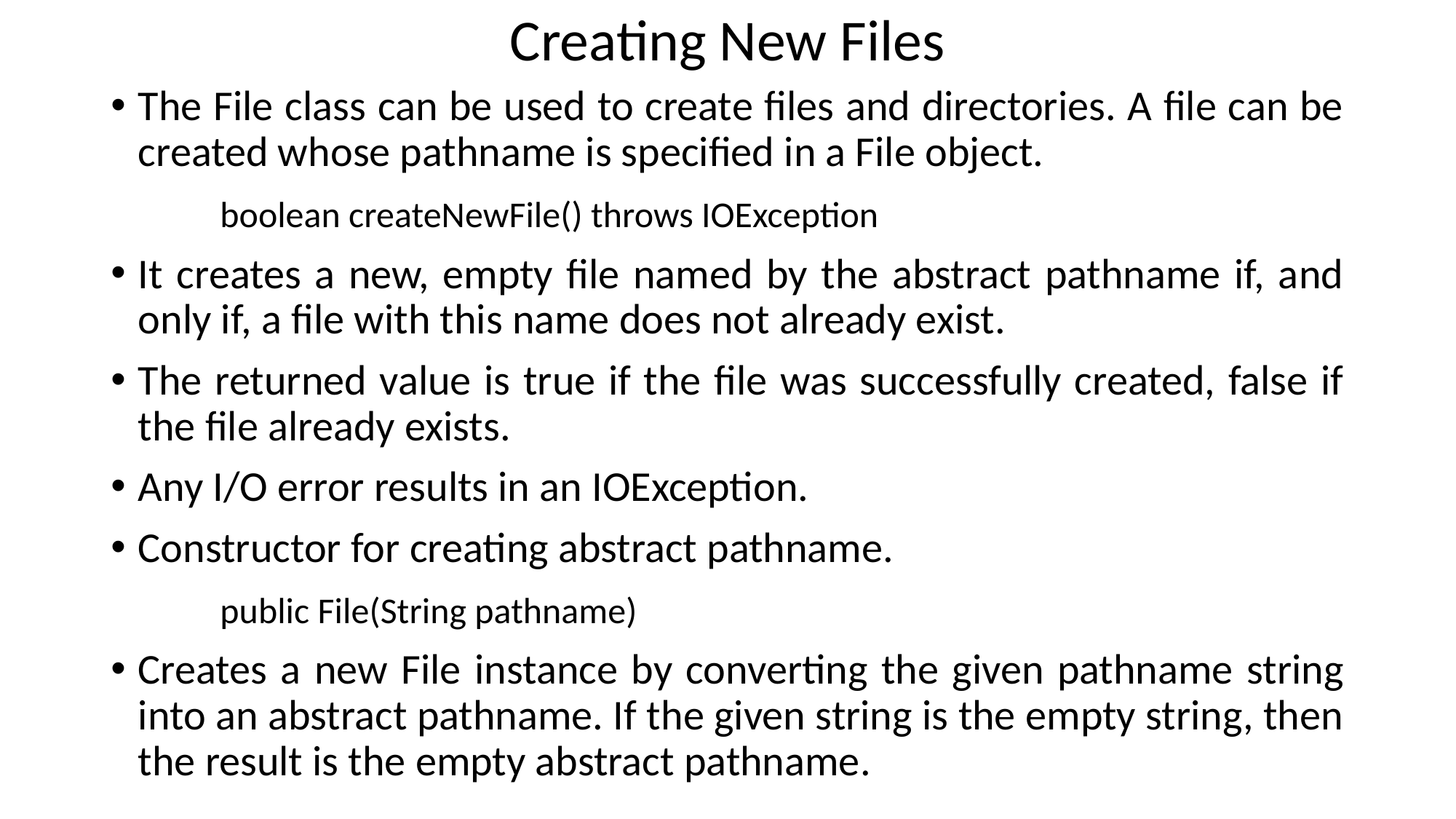

# Creating New Files
The File class can be used to create files and directories. A file can be created whose pathname is specified in a File object.
	boolean createNewFile() throws IOException
It creates a new, empty file named by the abstract pathname if, and only if, a file with this name does not already exist.
The returned value is true if the file was successfully created, false if the file already exists.
Any I/O error results in an IOException.
Constructor for creating abstract pathname.
	public File(String pathname)
Creates a new File instance by converting the given pathname string into an abstract pathname. If the given string is the empty string, then the result is the empty abstract pathname.